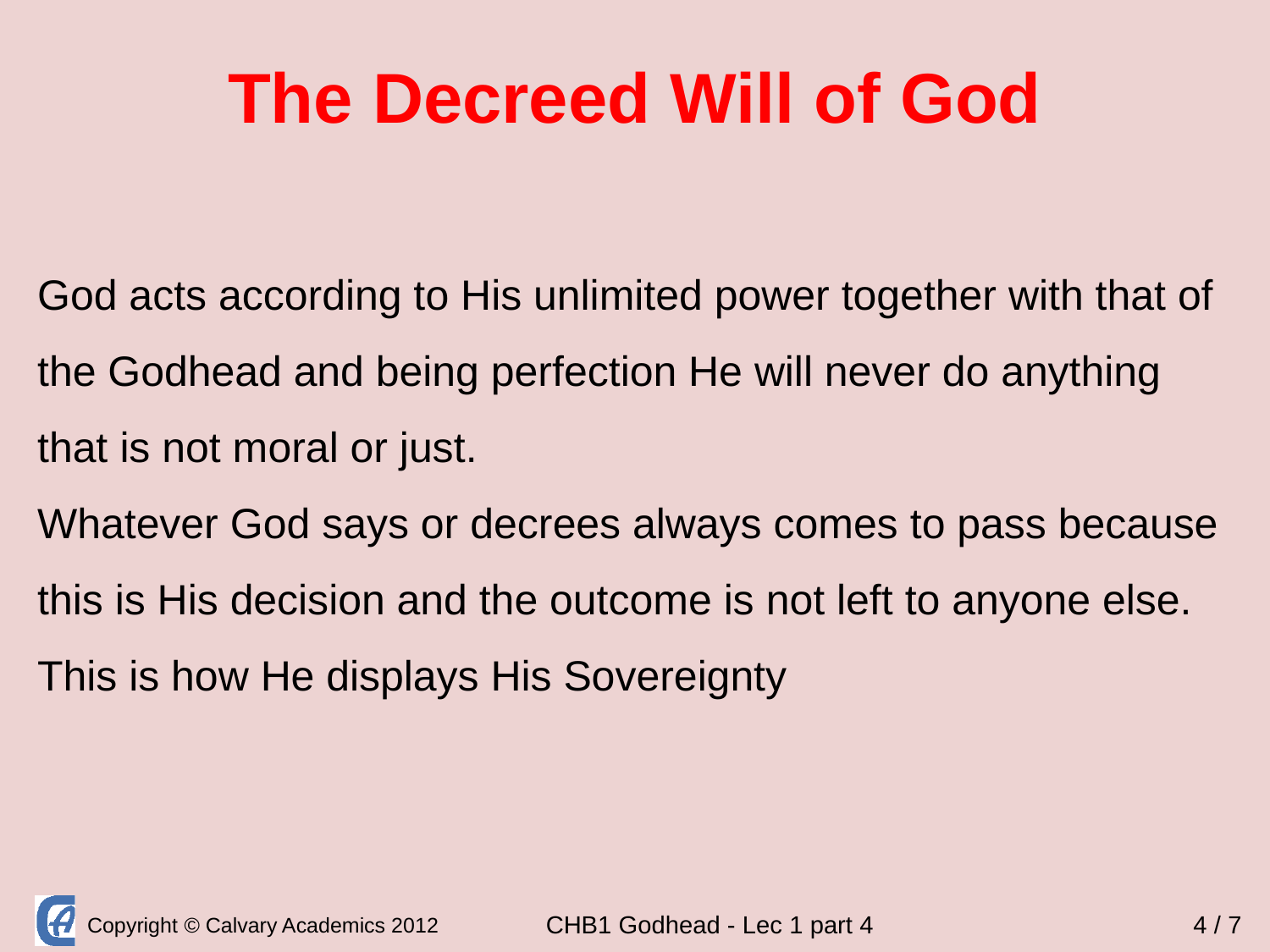

The Decreed Will of God
God acts according to His unlimited power together with that of the Godhead and being perfection He will never do anything that is not moral or just.
Whatever God says or decrees always comes to pass because this is His decision and the outcome is not left to anyone else. This is how He displays His Sovereignty

4 / 7